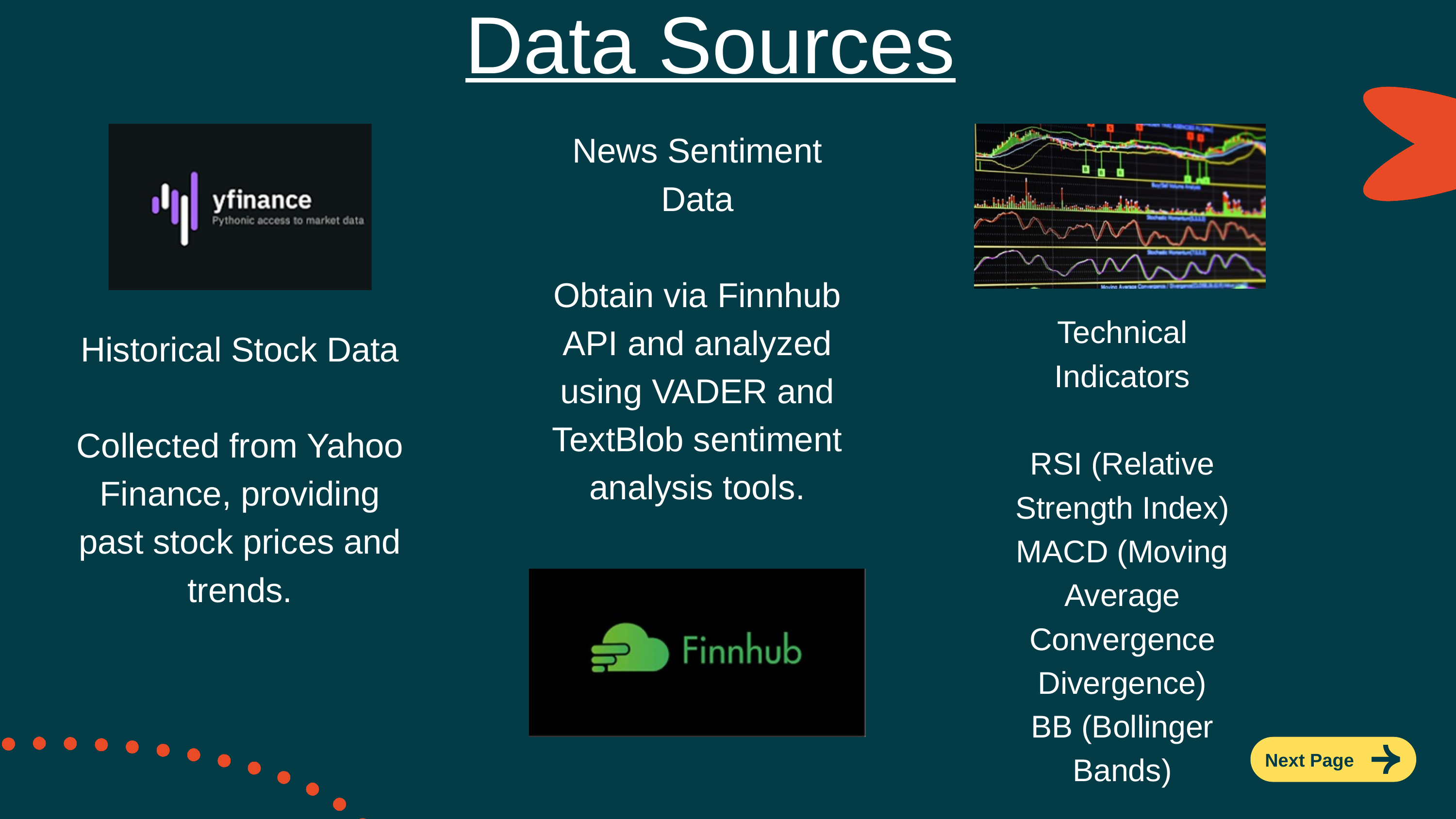

Data Sources

News Sentiment Data

Obtain via Finnhub API and analyzed using VADER and TextBlob sentiment analysis tools.

Technical Indicators

RSI (Relative Strength Index)
MACD (Moving Average Convergence Divergence)
BB (Bollinger Bands)
Historical Stock Data

Collected from Yahoo Finance, providing past stock prices and trends.

Next Page